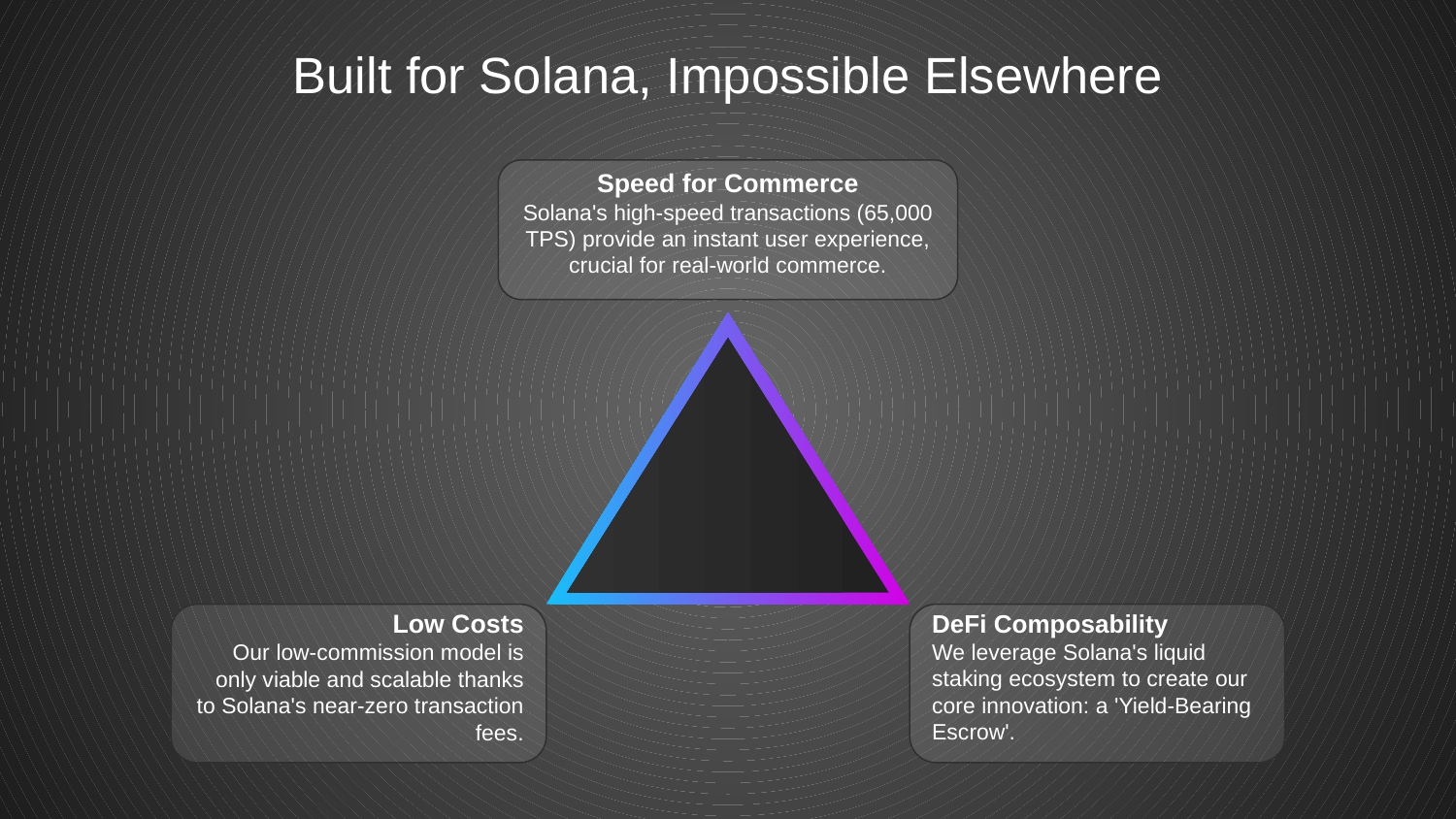

# Built for Solana, Impossible Elsewhere
Speed for Commerce
Solana's high-speed transactions (65,000 TPS) provide an instant user experience, crucial for real-world commerce.

Low Costs
Our low-commission model is only viable and scalable thanks to Solana's near-zero transaction fees.
DeFi Composability
We leverage Solana's liquid staking ecosystem to create our core innovation: a 'Yield-Bearing Escrow'.